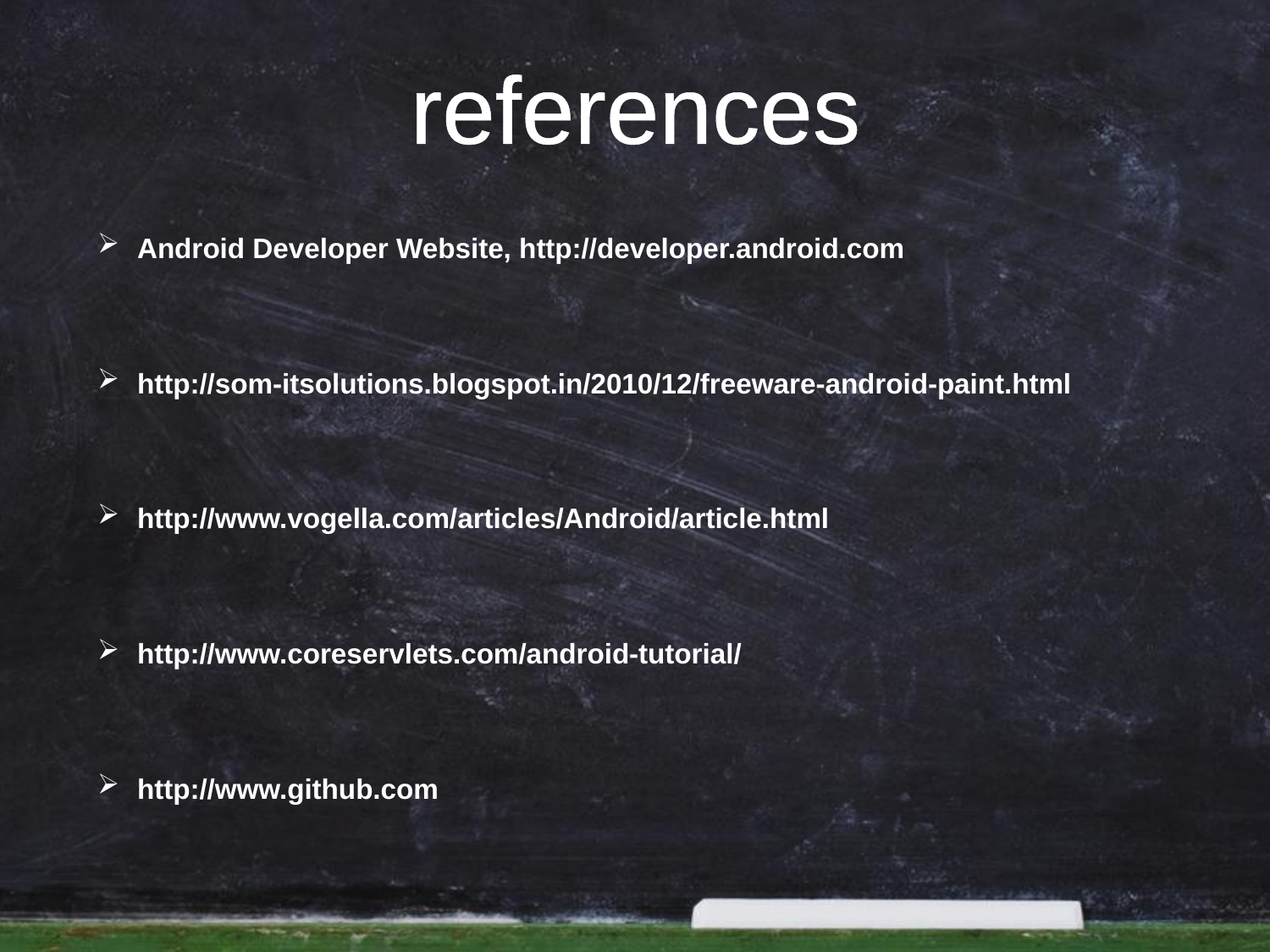

references
Android Developer Website, http://developer.android.com

http://som-itsolutions.blogspot.in/2010/12/freeware-android-paint.html

http://www.vogella.com/articles/Android/article.html

http://www.coreservlets.com/android-tutorial/

http://www.github.com